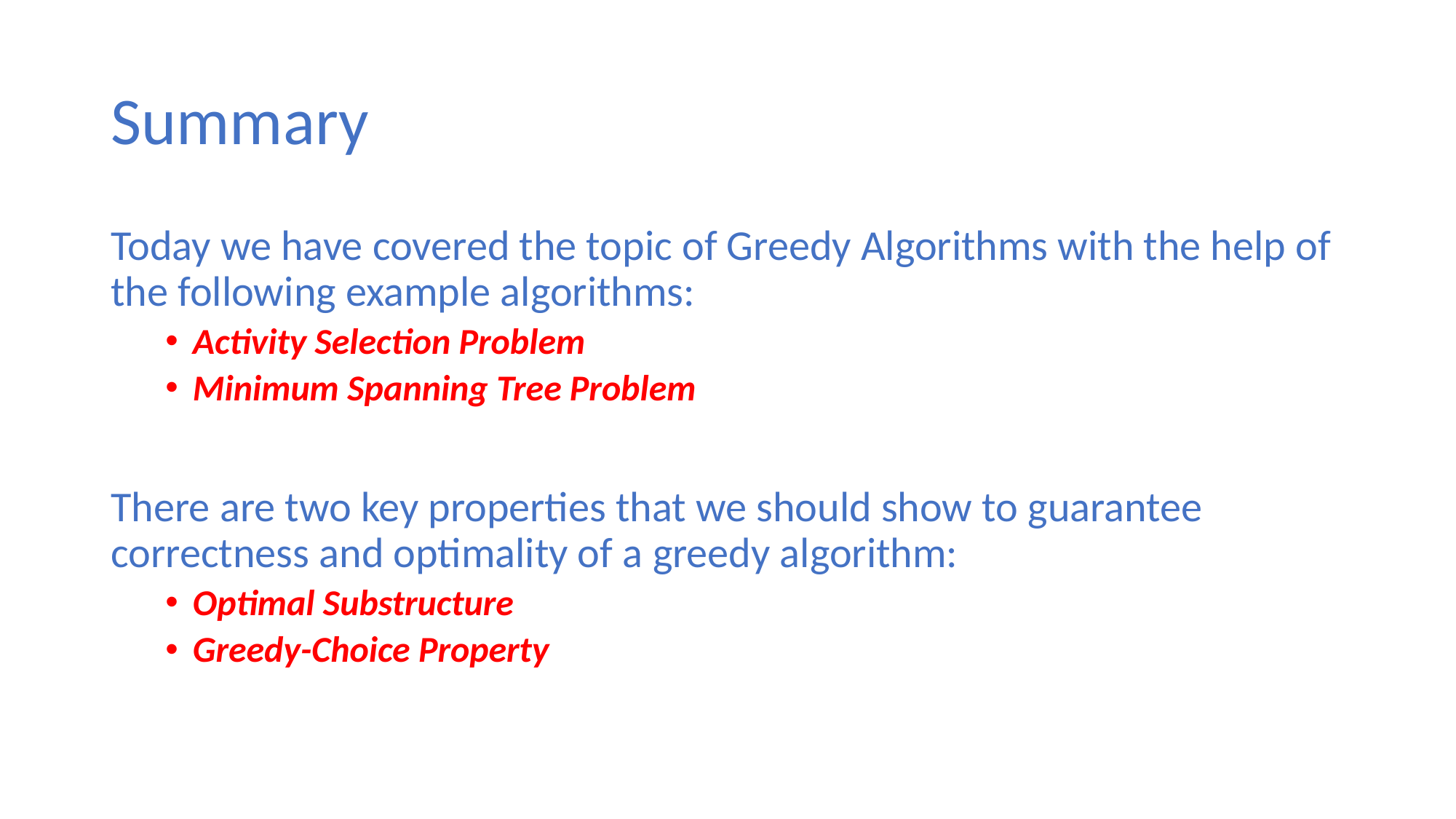

# Summary
Today we have covered the topic of Greedy Algorithms with the help of the following example algorithms:
Activity Selection Problem
Minimum Spanning Tree Problem

There are two key properties that we should show to guarantee correctness and optimality of a greedy algorithm:
Optimal Substructure
Greedy-Choice Property